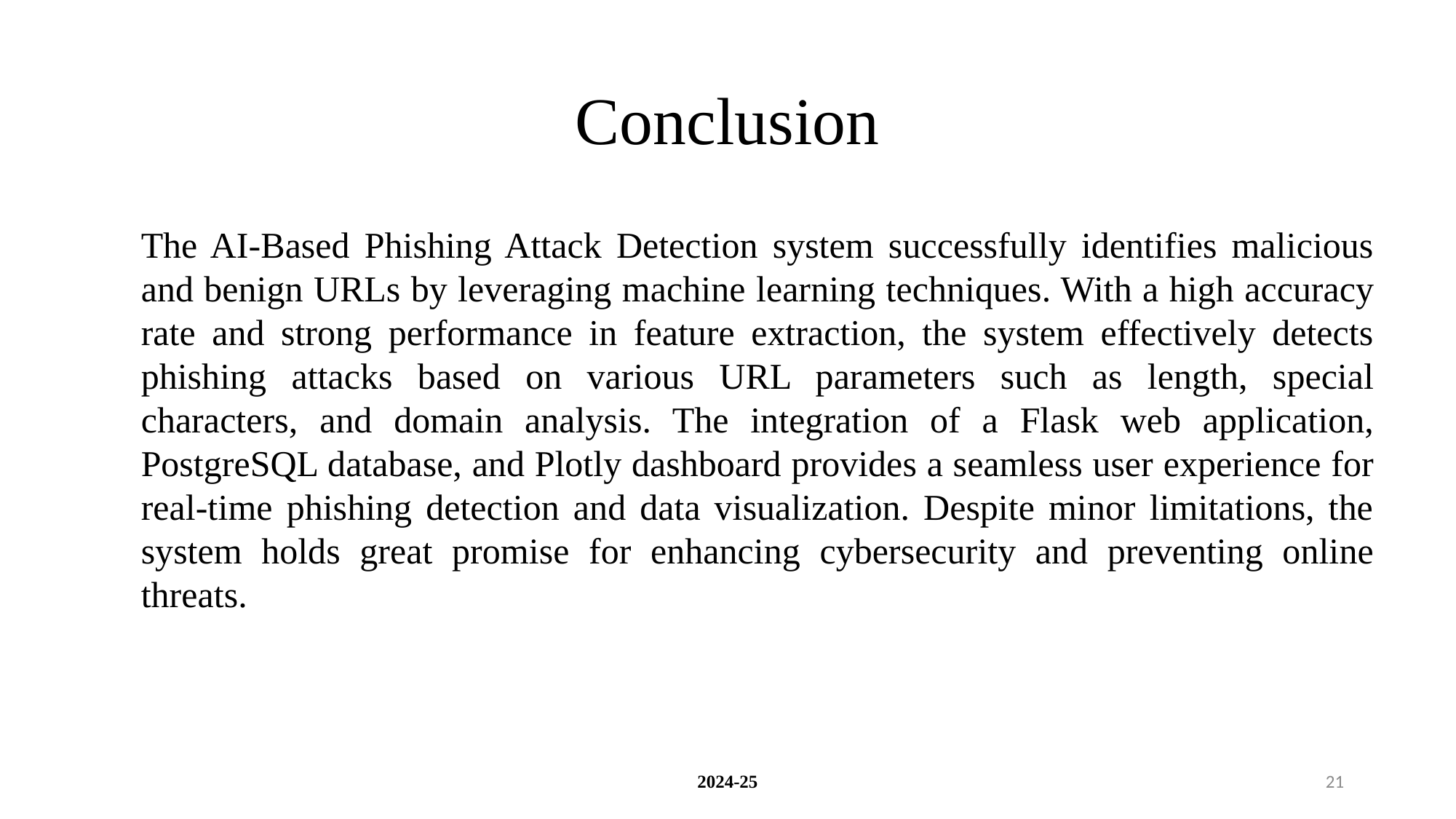

# Conclusion
The AI-Based Phishing Attack Detection system successfully identifies malicious and benign URLs by leveraging machine learning techniques. With a high accuracy rate and strong performance in feature extraction, the system effectively detects phishing attacks based on various URL parameters such as length, special characters, and domain analysis. The integration of a Flask web application, PostgreSQL database, and Plotly dashboard provides a seamless user experience for real-time phishing detection and data visualization. Despite minor limitations, the system holds great promise for enhancing cybersecurity and preventing online threats.
2024-25
21